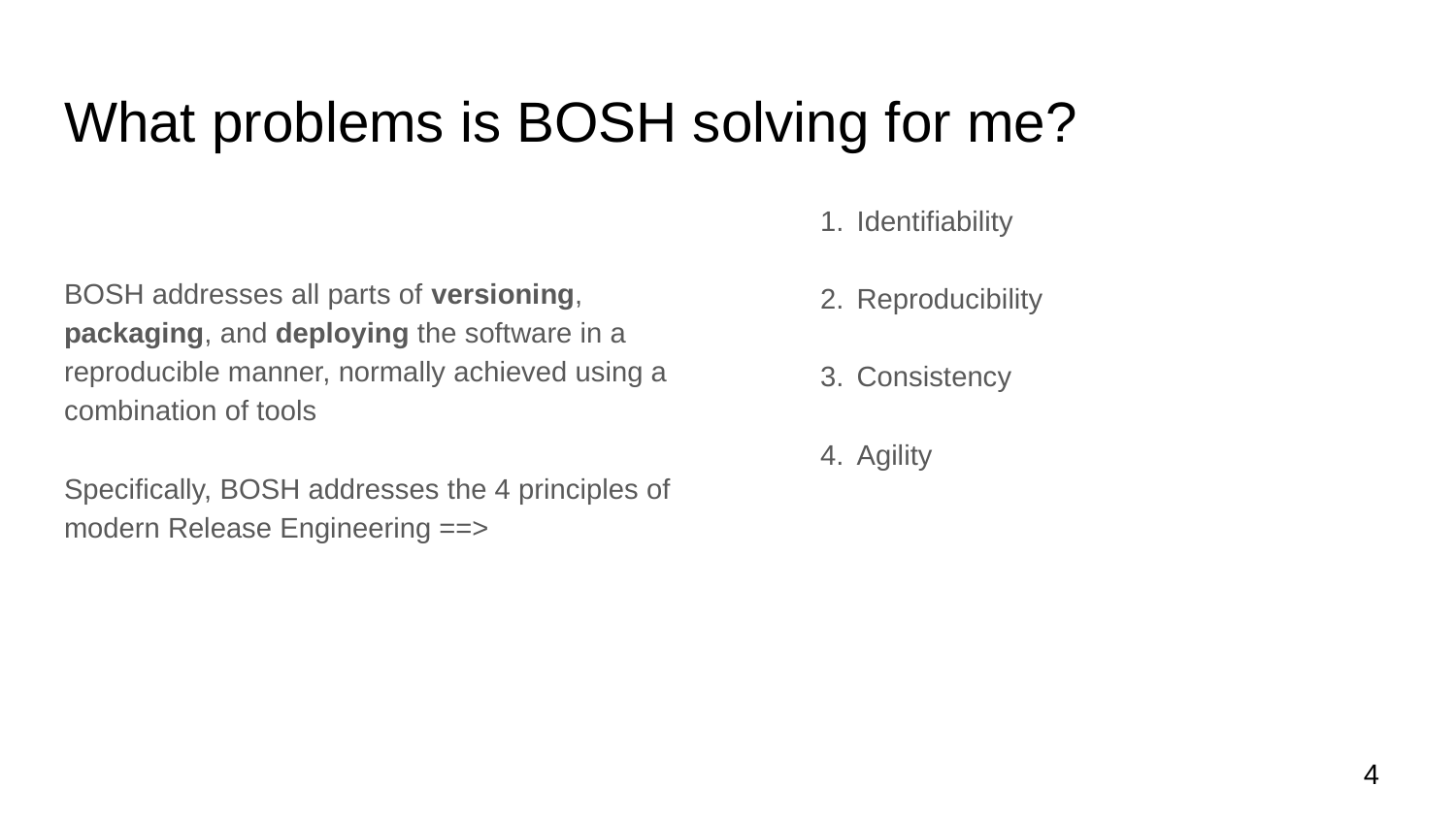

# What problems is BOSH solving for me?

BOSH addresses all parts of versioning, packaging, and deploying the software in a reproducible manner, normally achieved using a combination of tools

Specifically, BOSH addresses the 4 principles of modern Release Engineering ==>
Identifiability

Reproducibility

Consistency

Agility

4